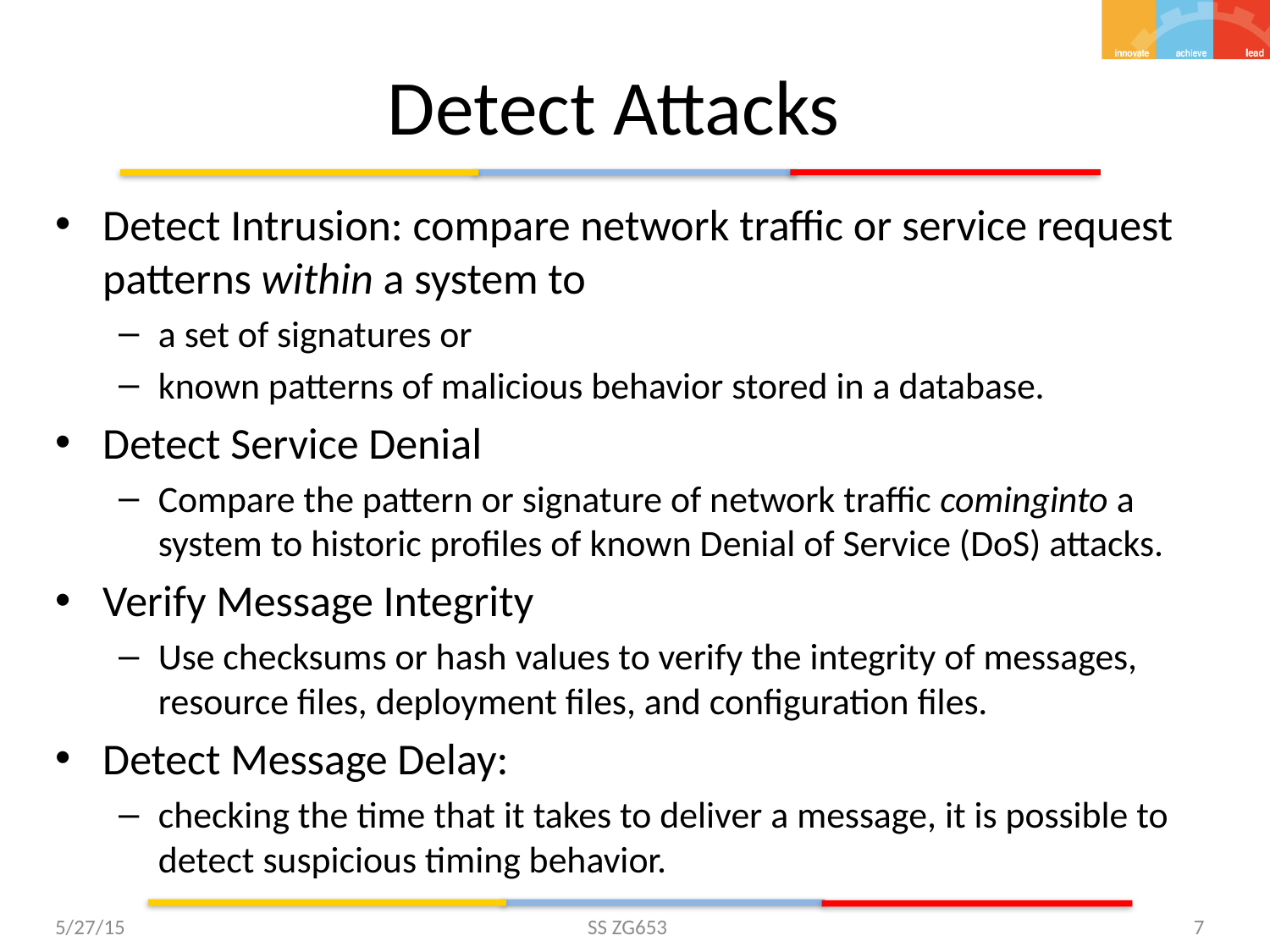

# Detect Attacks
Detect Intrusion: compare network traffic or service request patterns within a system to
a set of signatures or
known patterns of malicious behavior stored in a database.
Detect Service Denial
Compare the pattern or signature of network traffic cominginto a system to historic profiles of known Denial of Service (DoS) attacks.
Verify Message Integrity
Use checksums or hash values to verify the integrity of messages, resource files, deployment files, and configuration files.
Detect Message Delay:
checking the time that it takes to deliver a message, it is possible to detect suspicious timing behavior.
5/27/15
SS ZG653
7